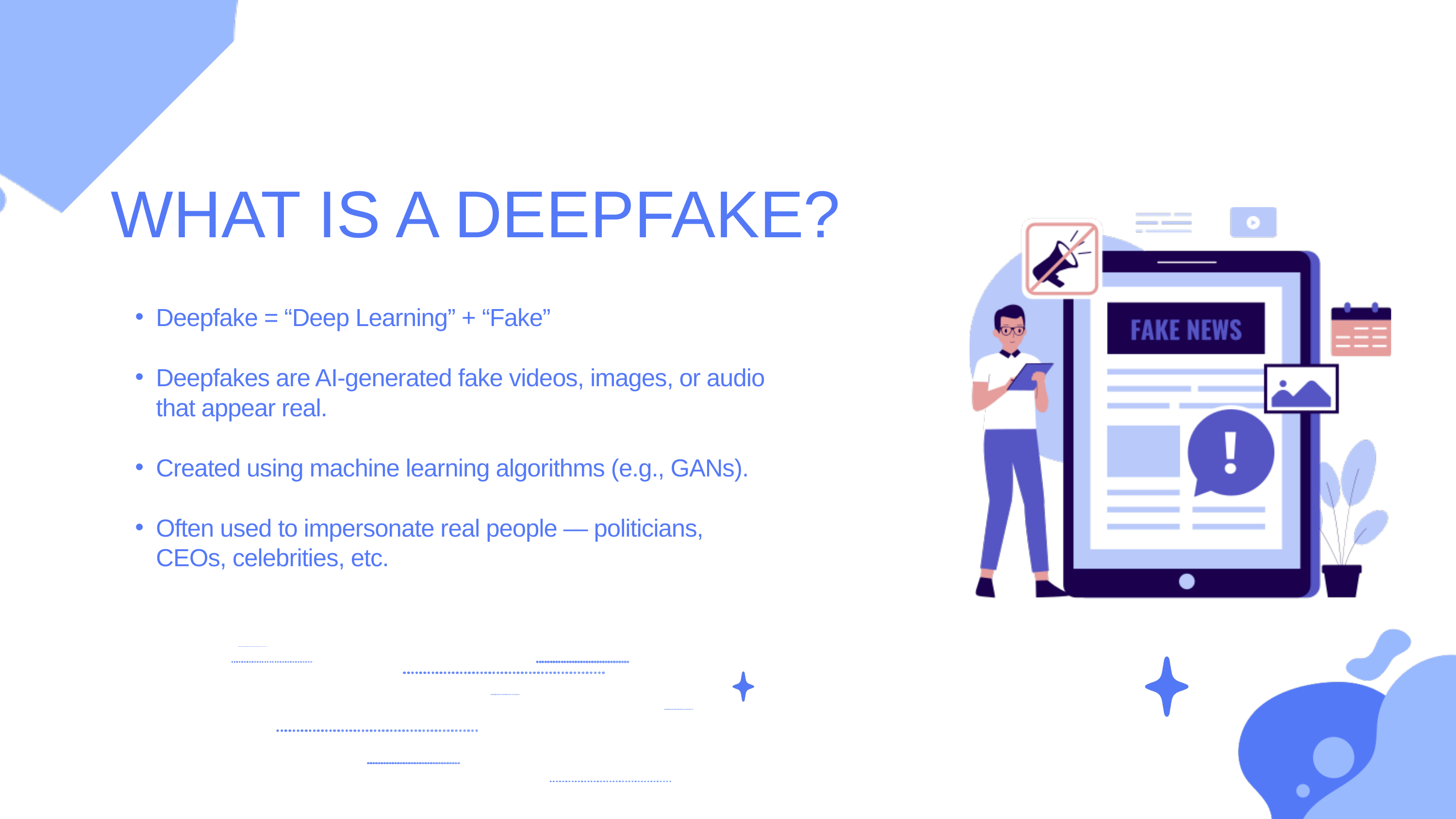

WHAT IS A DEEPFAKE?

Deepfake = “Deep Learning” + “Fake”

Deepfakes are AI-generated fake videos, images, or audio that appear real.

Created using machine learning algorithms (e.g., GANs).

Often used to impersonate real people — politicians, CEOs, celebrities, etc.